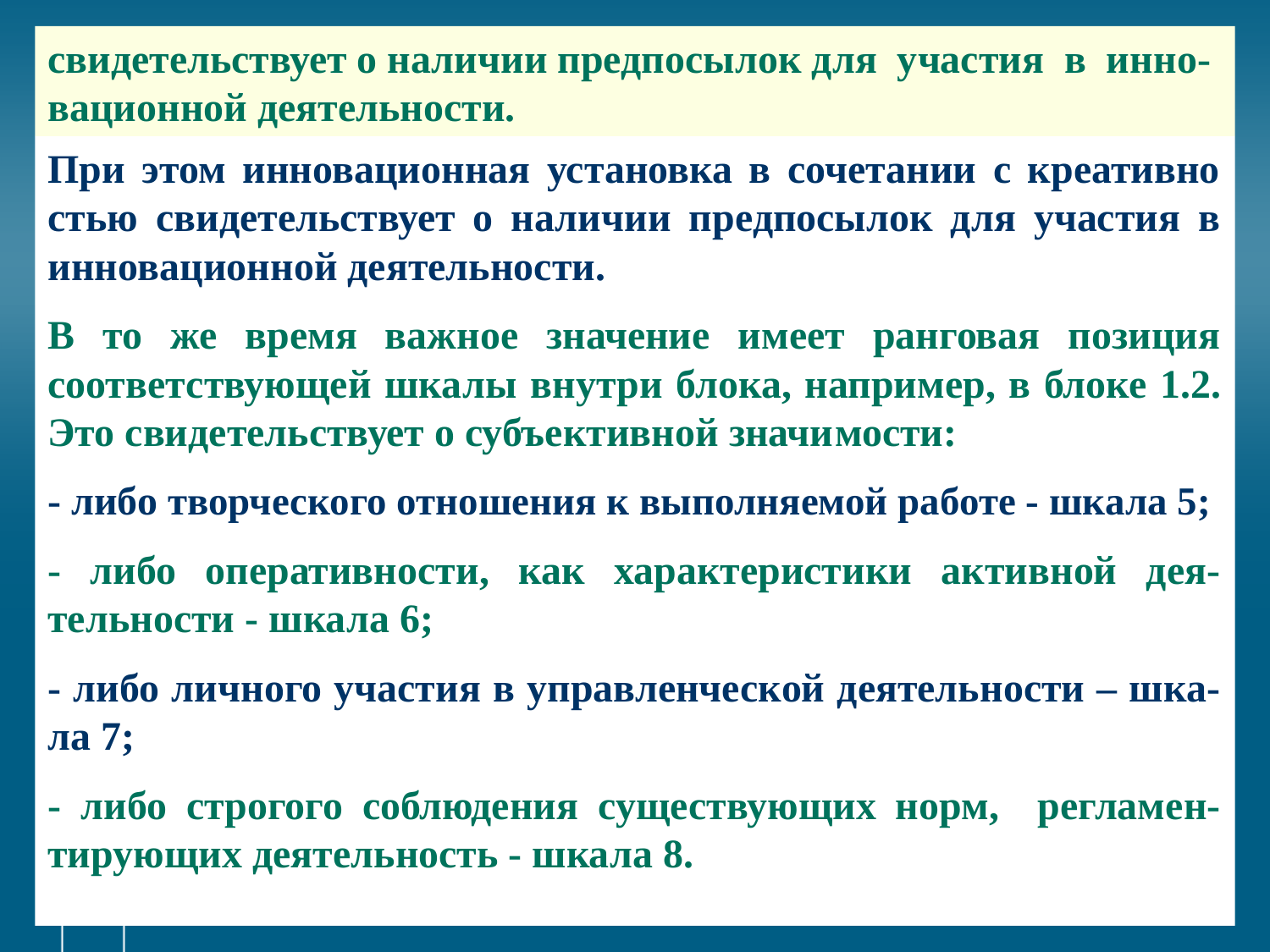

# свидетельствует о наличии предпосылок для  участия  в  инно-вационной деятельности.
При этом инновационная установка в сочетании с креативно­стью свидетельствует о наличии предпосылок для участия в иннова­ционной деятельности.
В то же время важное значение имеет ранговая позиция соответствующей шка­лы внутри блока, например, в блоке 1.2. Это свидетельствует о субъективной значи­мости:
- либо творческого отношения к выполняемой работе - шкала 5;
- либо оперативности, как характеристики активной дея-тельности - шкала 6;
- либо личного участия в управленческой деятельности – шка-ла 7;
- либо строгого соблюдения существующих норм,  регламен-тирую­щих деятельность - шкала 8.